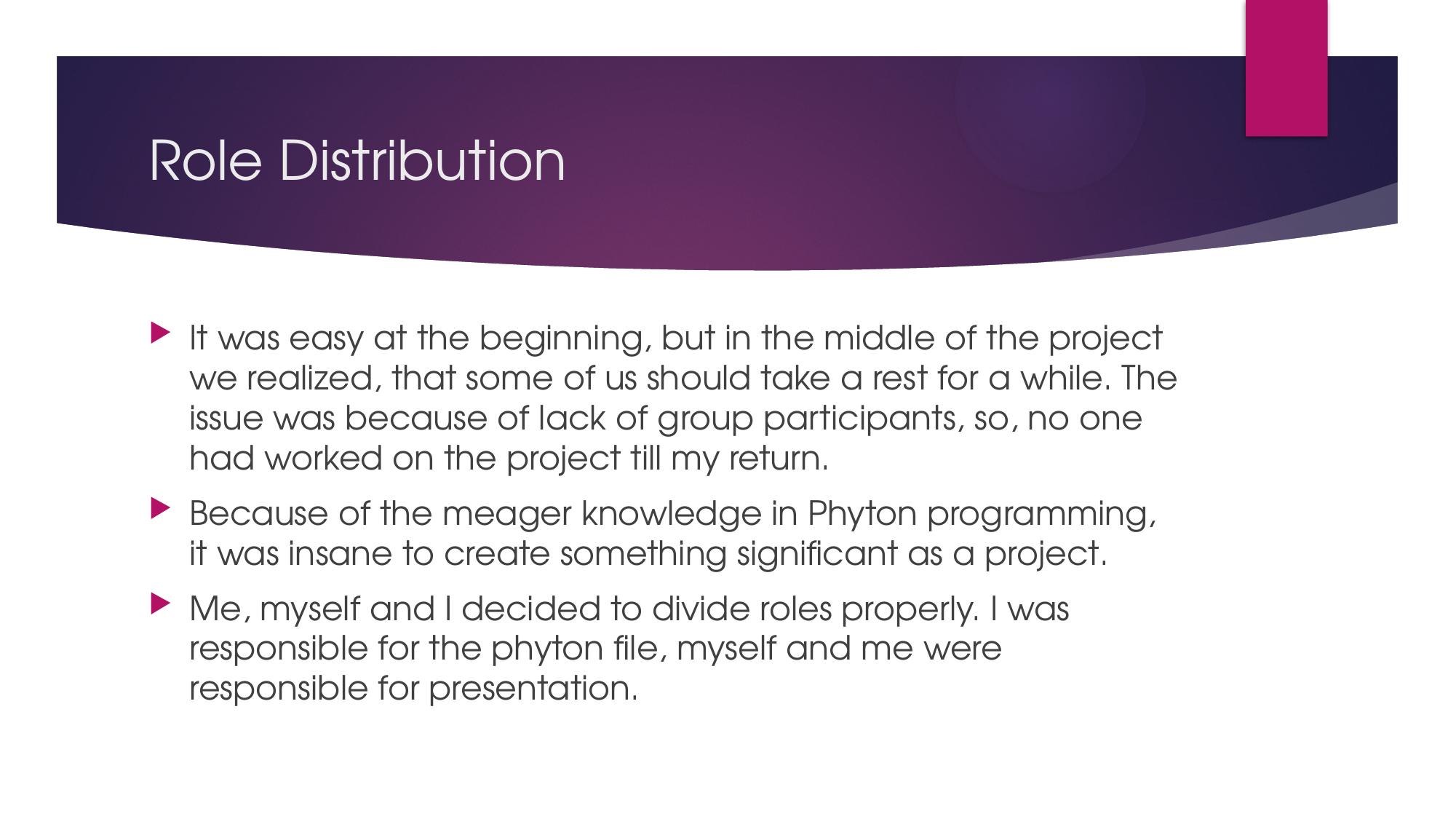

# Role Distribution
It was easy at the beginning, but in the middle of the project we realized, that some of us should take a rest for a while. The issue was because of lack of group participants, so, no one had worked on the project till my return.
Because of the meager knowledge in Phyton programming, it was insane to create something significant as a project.
Me, myself and I decided to divide roles properly. I was responsible for the phyton file, myself and me were responsible for presentation.